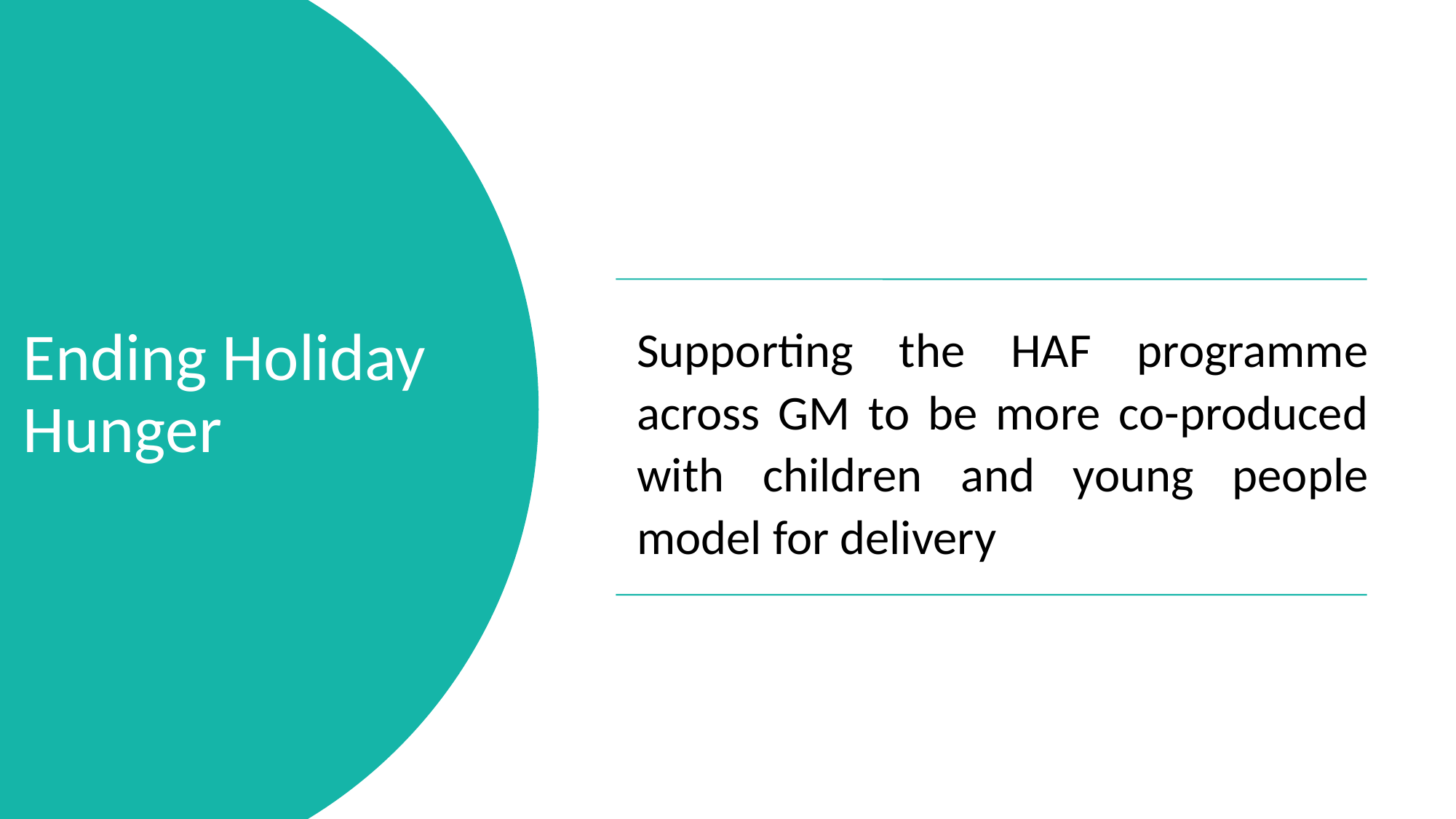

Ending Holiday Hunger

Supporting the HAF programme across GM to be more co-produced with children and young people model for delivery